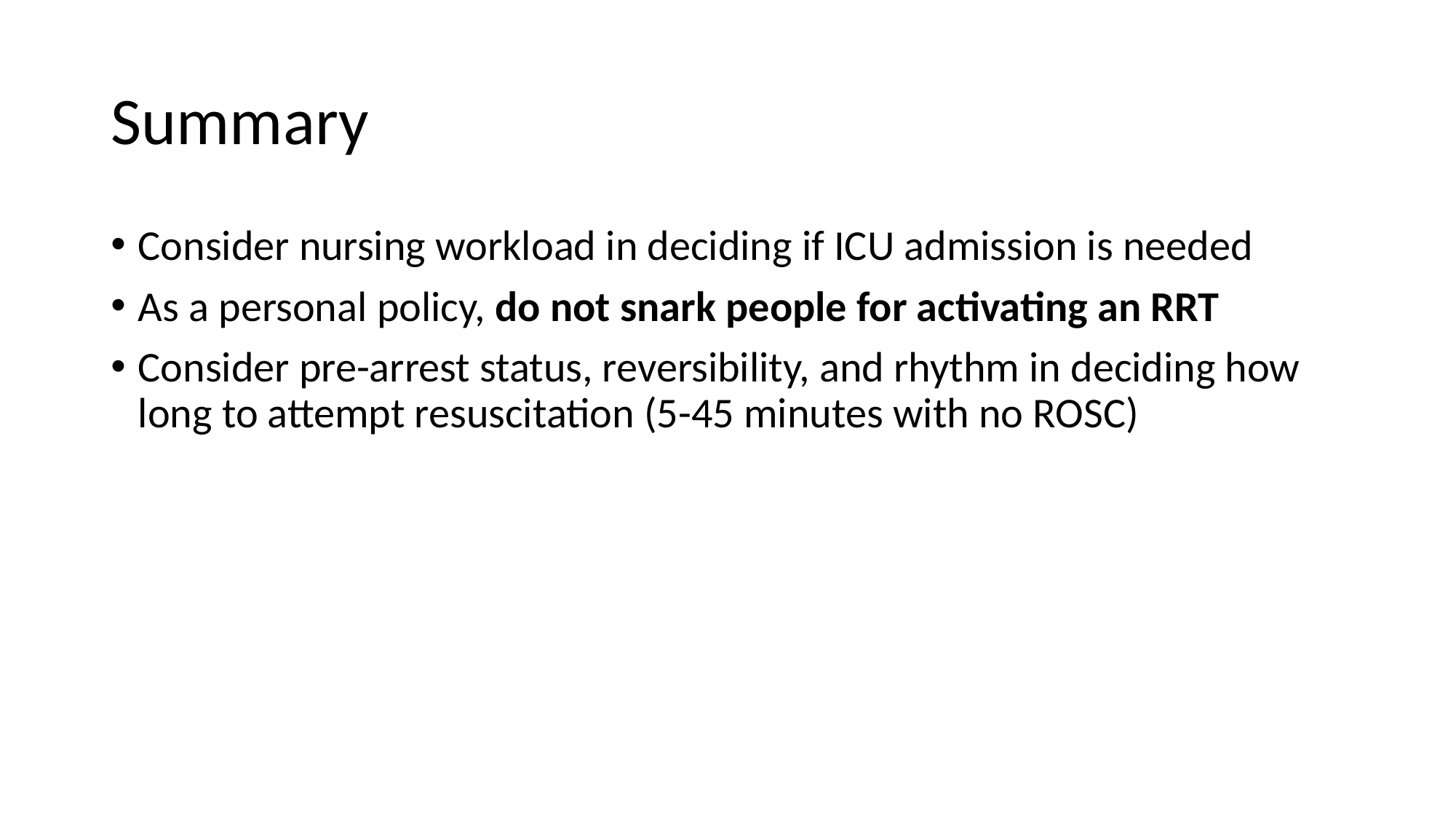

# Summary
Consider nursing workload in deciding if ICU admission is needed
As a personal policy, do not snark people for activating an RRT
Consider pre-arrest status, reversibility, and rhythm in deciding how long to attempt resuscitation (5-45 minutes with no ROSC)